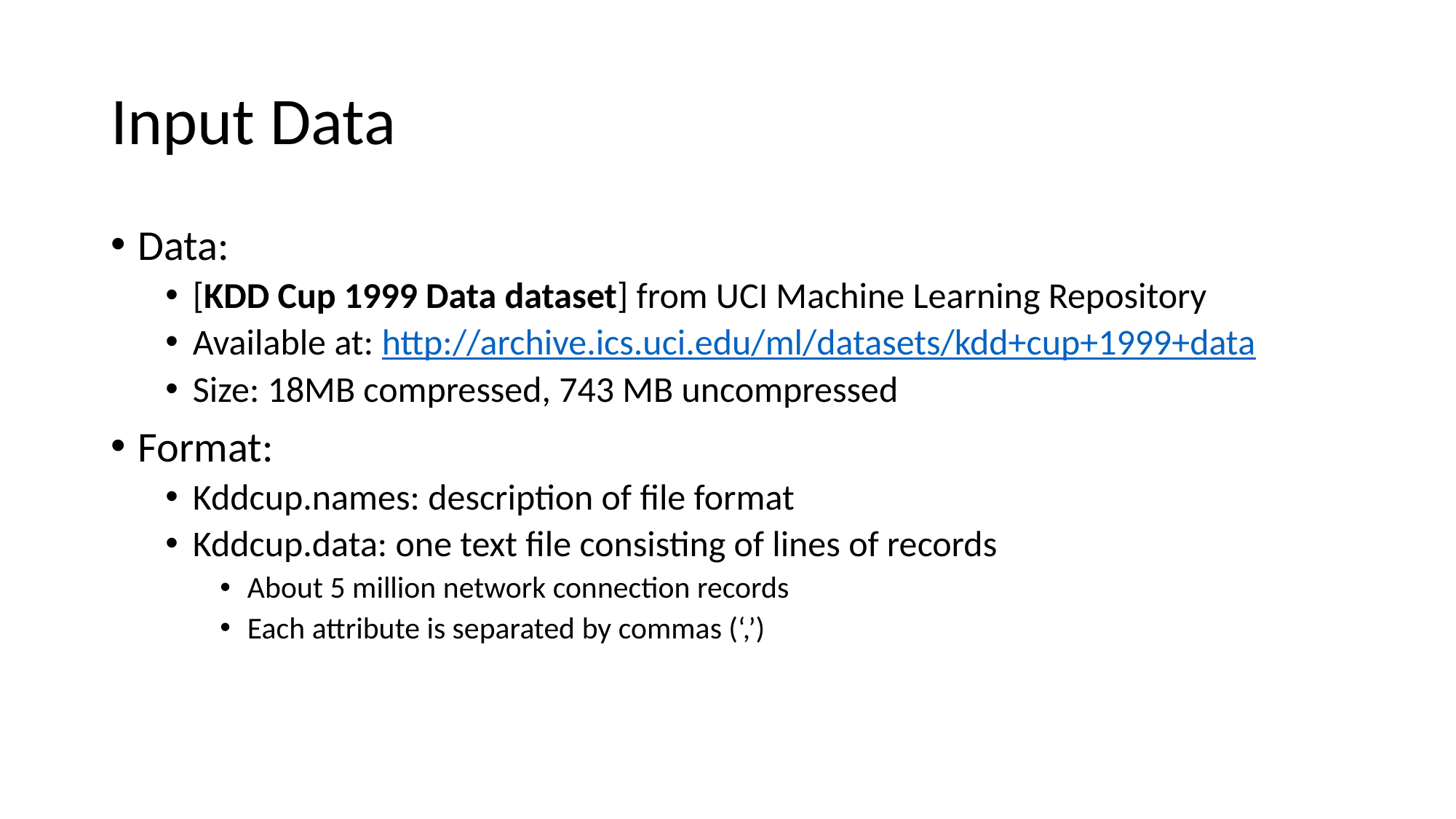

# Input Data
Data:
[KDD Cup 1999 Data dataset] from UCI Machine Learning Repository
Available at: http://archive.ics.uci.edu/ml/datasets/kdd+cup+1999+data
Size: 18MB compressed, 743 MB uncompressed
Format:
Kddcup.names: description of file format
Kddcup.data: one text file consisting of lines of records
About 5 million network connection records
Each attribute is separated by commas (‘,’)